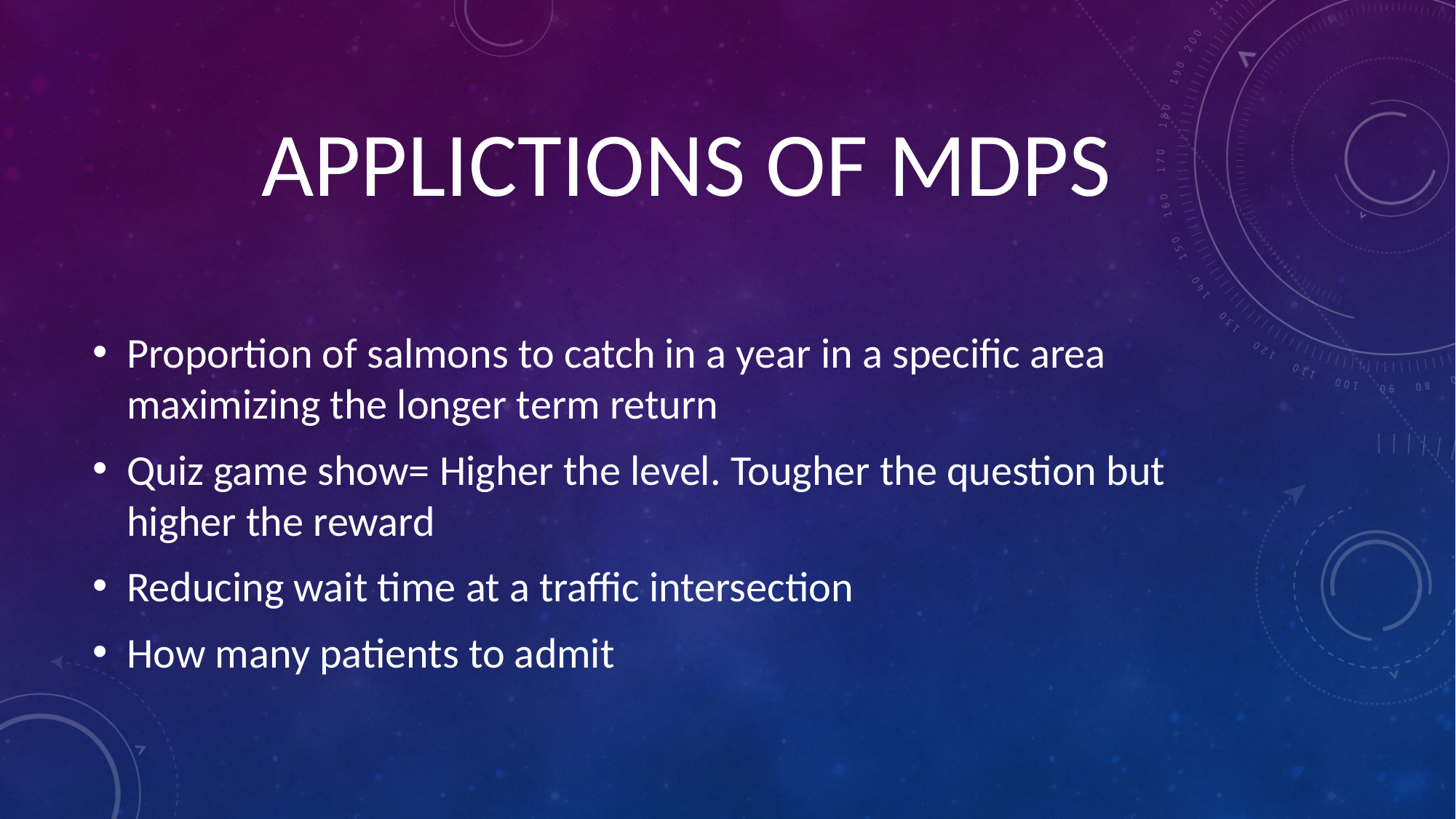

# APPLICTIONS OF MDPS
Proportion of salmons to catch in a year in a specific area maximizing the longer term return
Quiz game show= Higher the level. Tougher the question but higher the reward
Reducing wait time at a traffic intersection
How many patients to admit